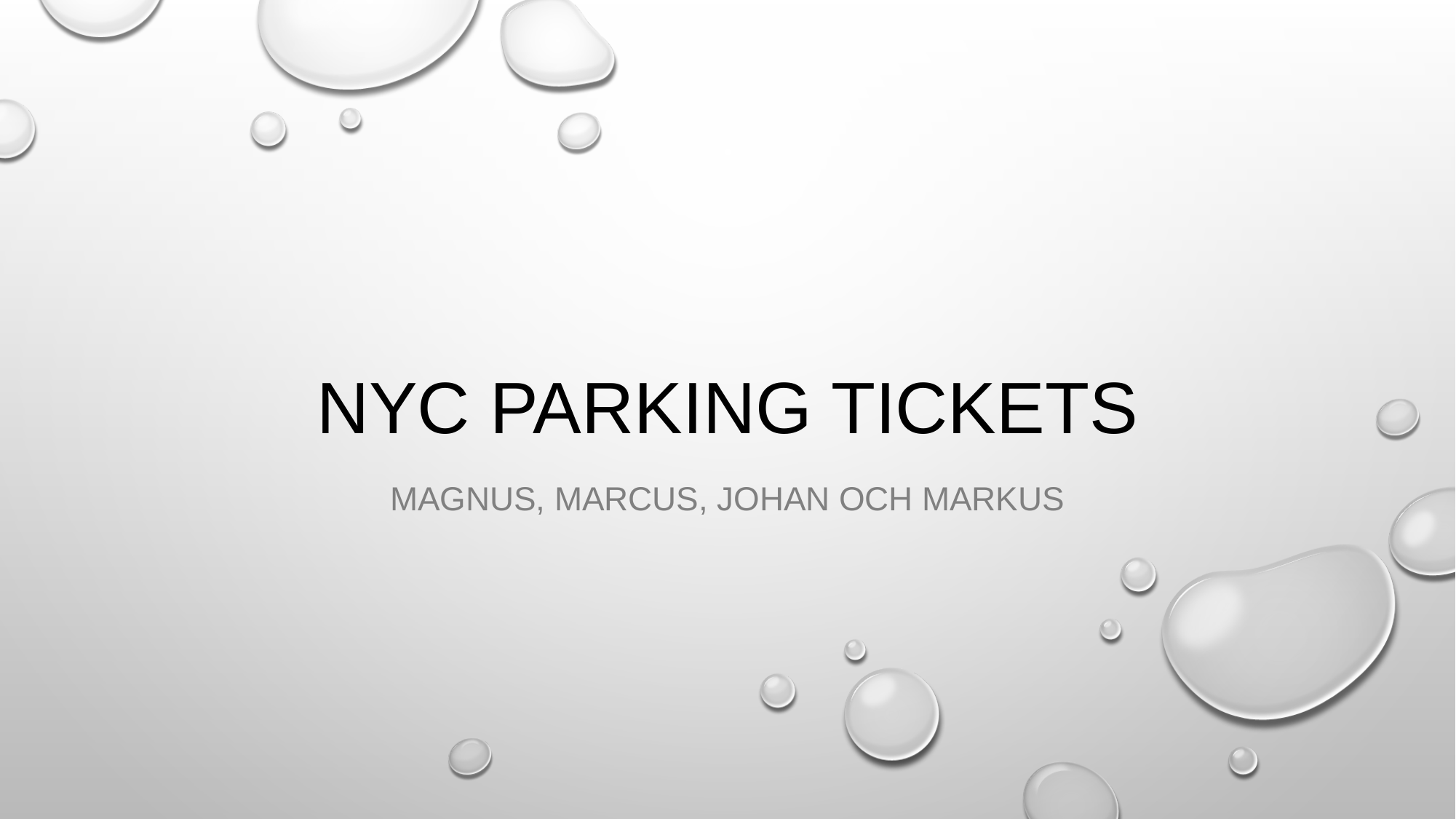

# NYC Parking Tickets
Magnus, Marcus, Johan och Markus